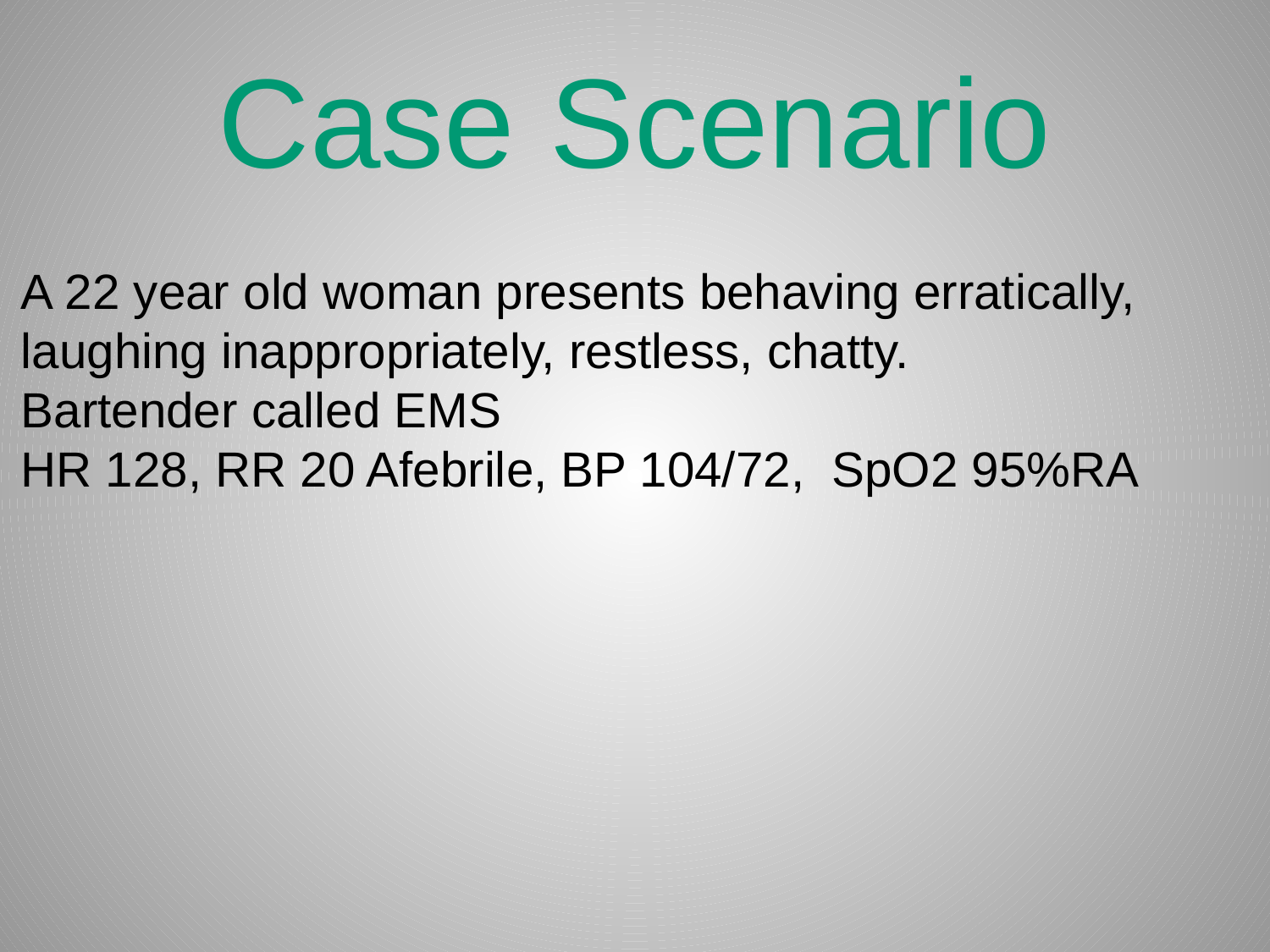

# Case Scenario
A 22 year old woman presents behaving erratically,
laughing inappropriately, restless, chatty.
Bartender called EMS
HR 128, RR 20 Afebrile, BP 104/72,  SpO2 95%RA